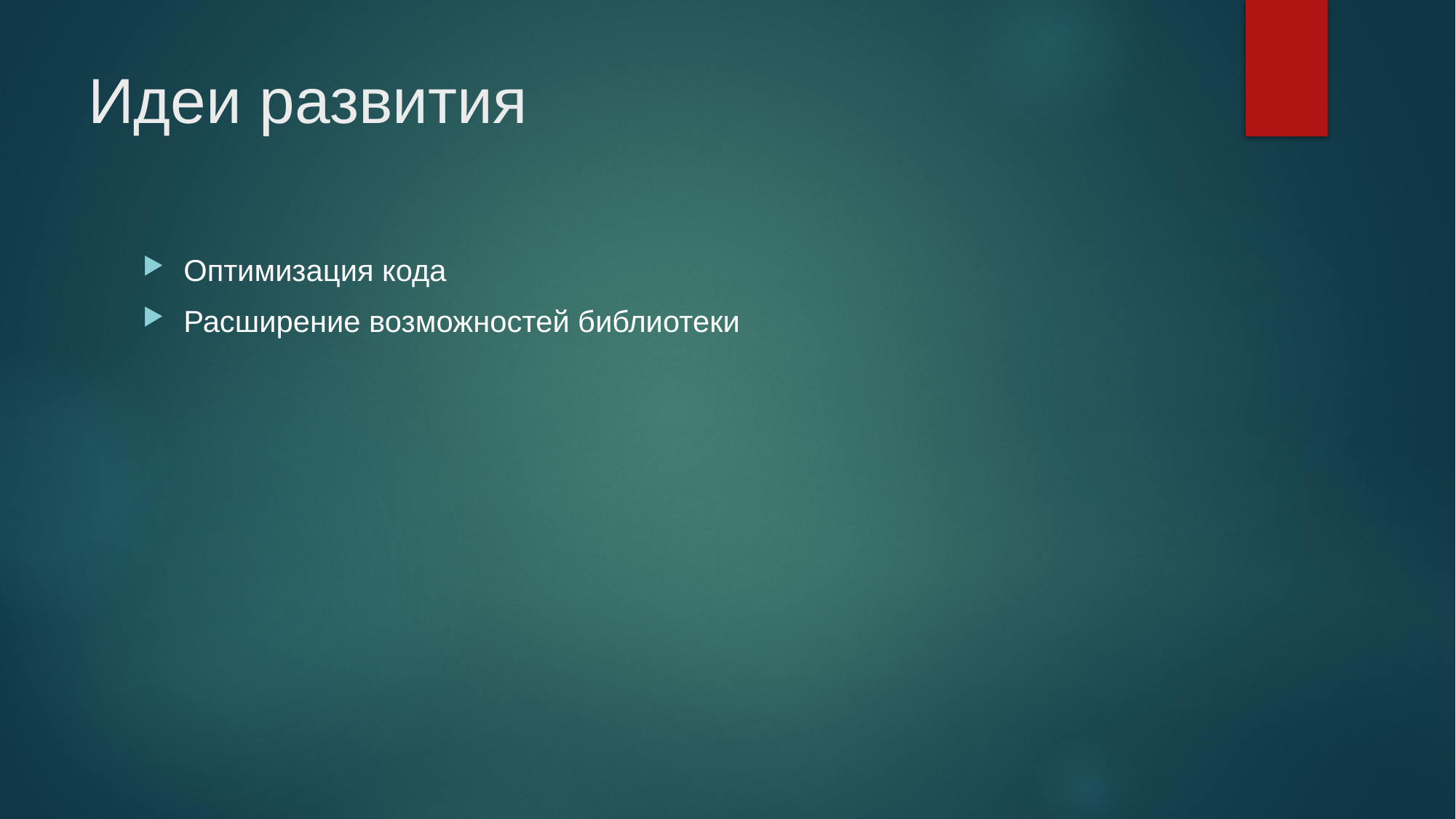

# Идеи развития
Оптимизация кода
Расширение возможностей библиотеки